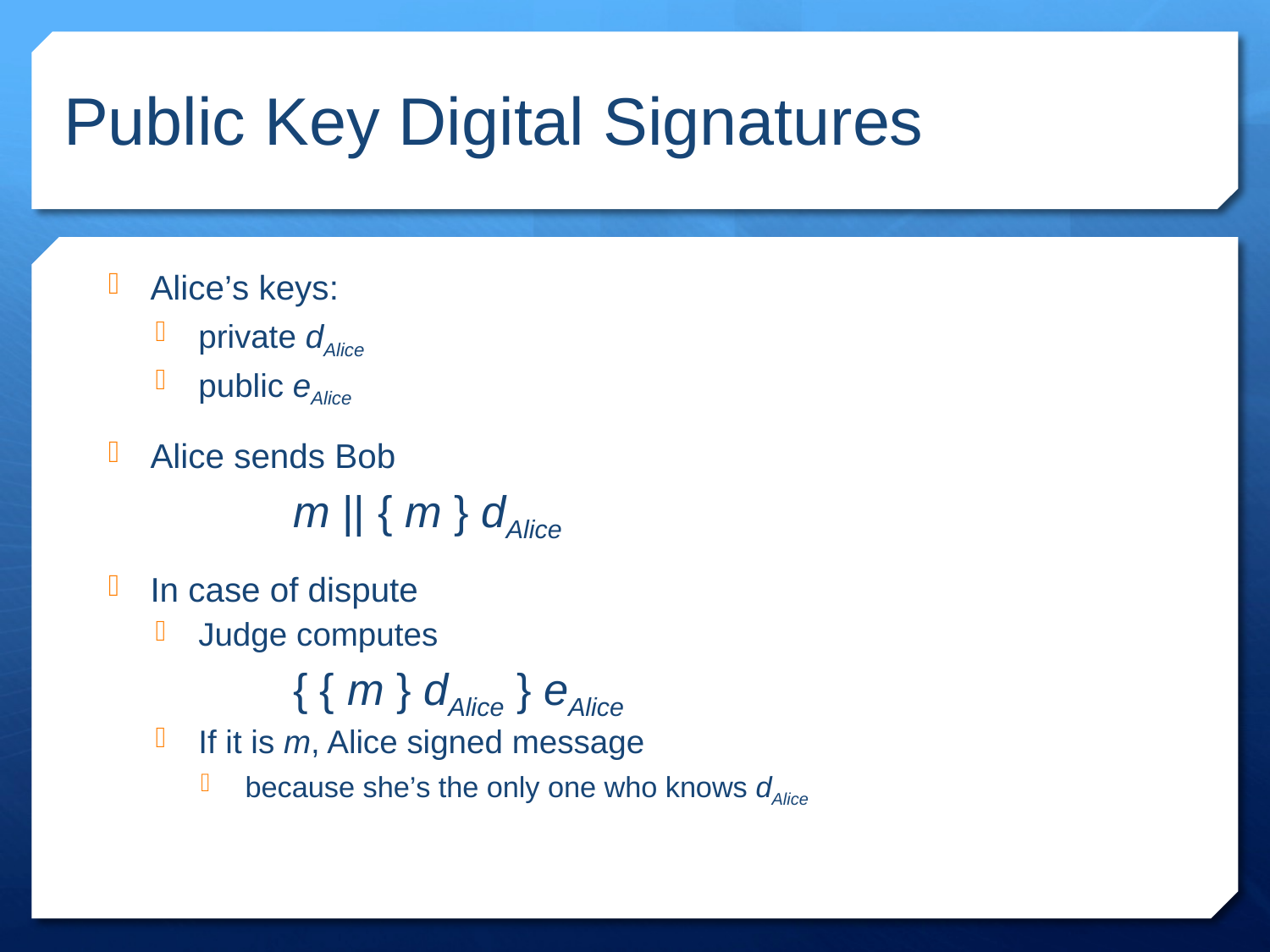

Public Key Digital Signatures
Alice’s keys:
private dAlice
public eAlice
Alice sends Bob
m || { m } dAlice
In case of dispute
Judge computes
{ { m } dAlice } eAlice
If it is m, Alice signed message
because she’s the only one who knows dAlice